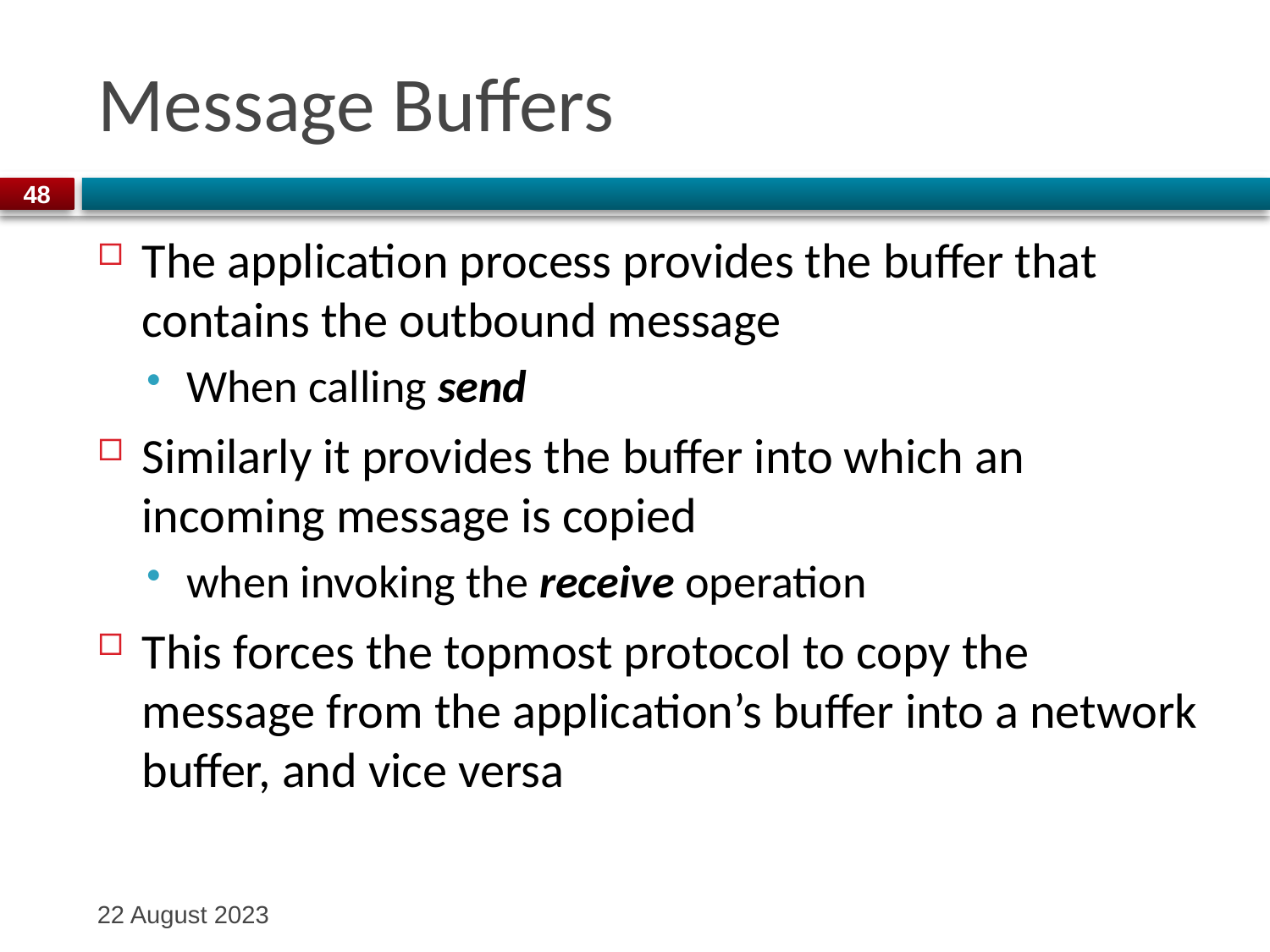

# Message Buffers
48
The application process provides the buffer that contains the outbound message
When calling send
Similarly it provides the buffer into which an incoming message is copied
when invoking the receive operation
This forces the topmost protocol to copy the message from the application’s buffer into a network buffer, and vice versa
22 August 2023